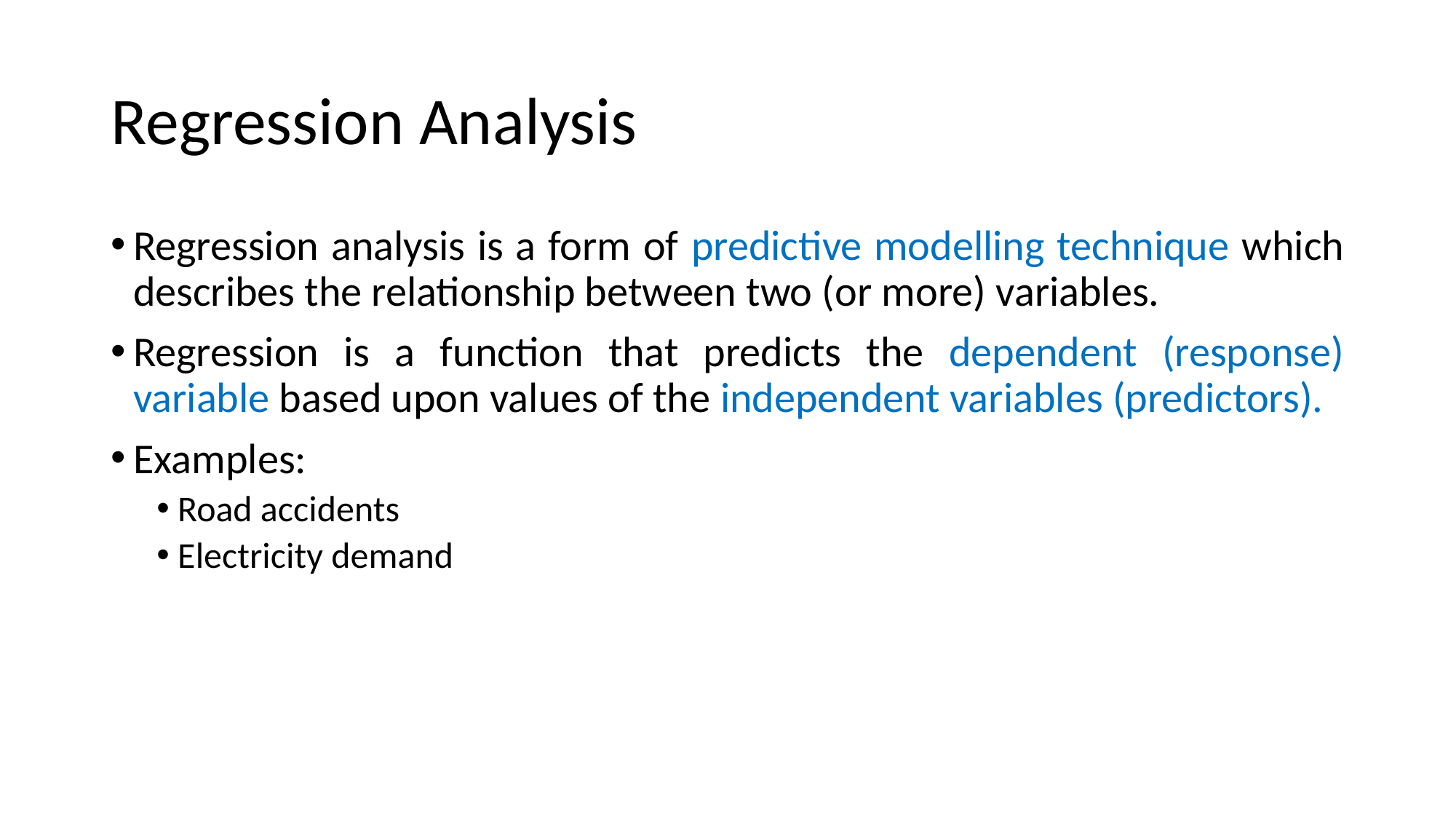

# Regression Analysis
Regression analysis is a form of predictive modelling technique which describes the relationship between two (or more) variables.
Regression is a function that predicts the dependent (response) variable based upon values of the independent variables (predictors).
Examples:
 Road accidents
 Electricity demand